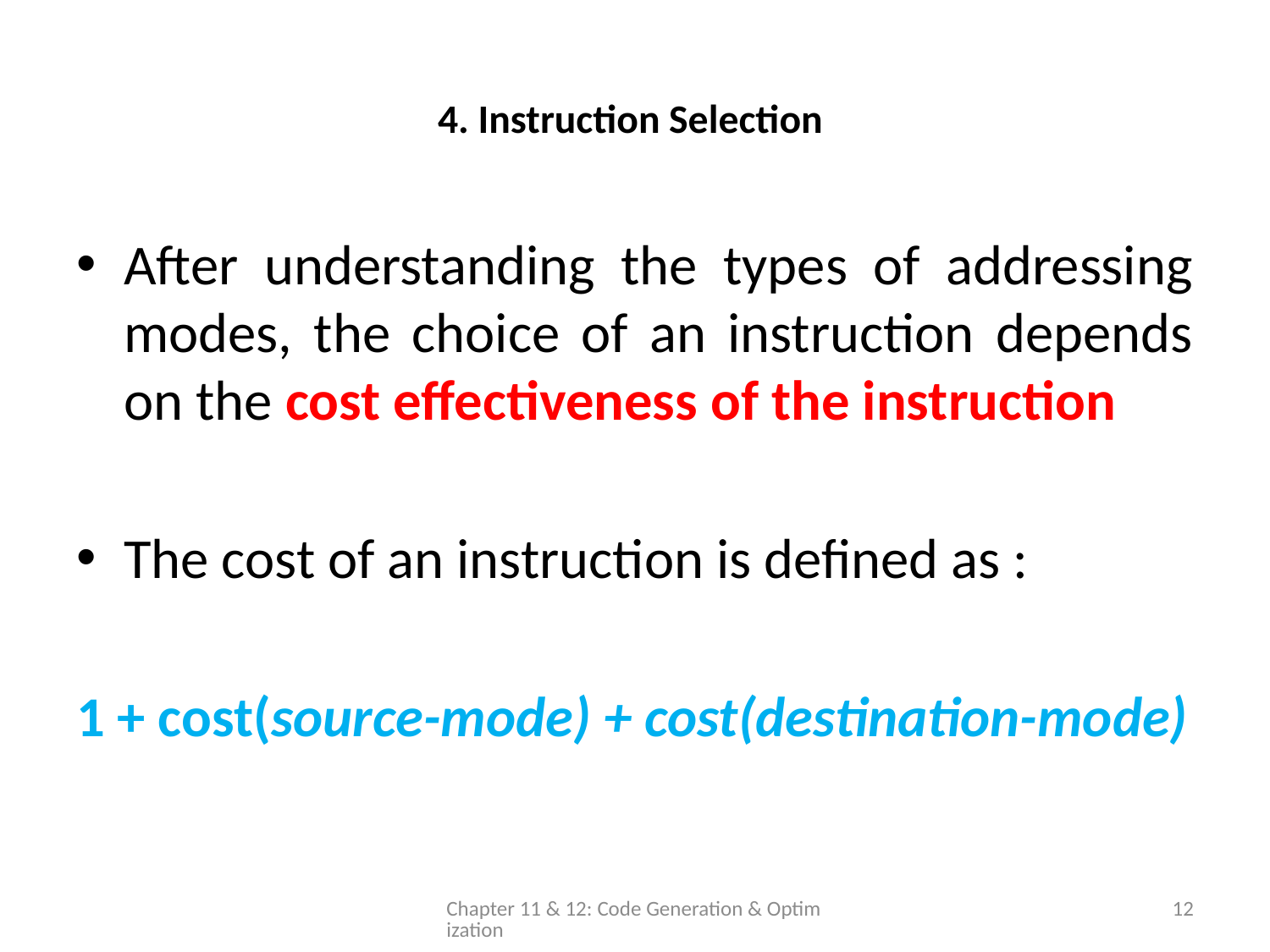

# 4. Instruction Selection
After understanding the types of addressing modes, the choice of an instruction depends on the cost effectiveness of the instruction

The cost of an instruction is defined as :

1 + cost(source-mode) + cost(destination-mode)

Chapter 11 & 12: Code Generation & Optimization
12